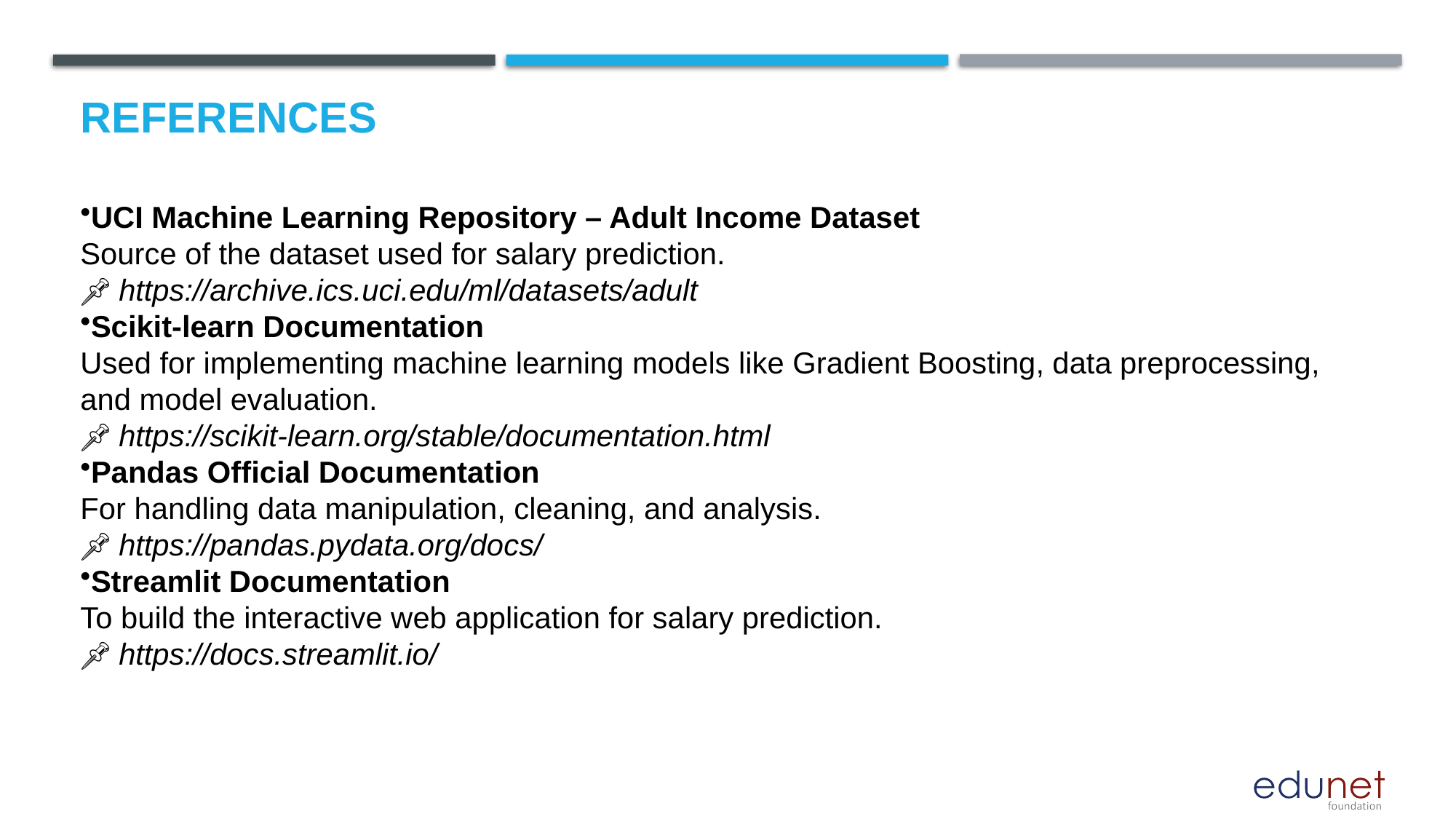

# References
UCI Machine Learning Repository – Adult Income Dataset
Source of the dataset used for salary prediction.
📌 https://archive.ics.uci.edu/ml/datasets/adult
Scikit-learn Documentation
Used for implementing machine learning models like Gradient Boosting, data preprocessing, and model evaluation.
📌 https://scikit-learn.org/stable/documentation.html
Pandas Official Documentation
For handling data manipulation, cleaning, and analysis.
📌 https://pandas.pydata.org/docs/
Streamlit Documentation
To build the interactive web application for salary prediction.
📌 https://docs.streamlit.io/